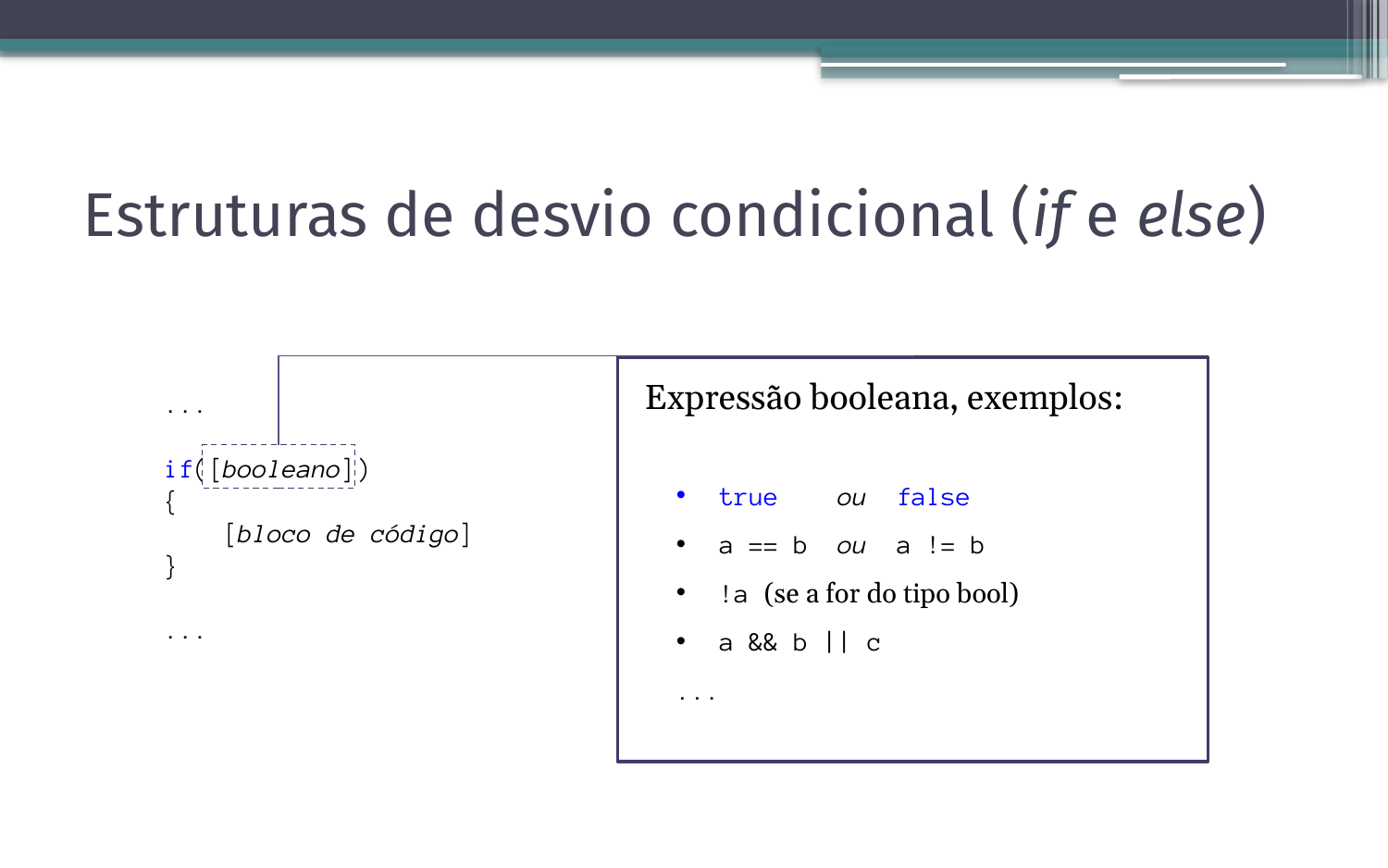

# Estruturas de desvio condicional (if e else)

Expressão booleana, exemplos:
...

if([booleano])
{
    [bloco de código]
}

...

true    ou  false
a == b  ou  a != b
!a (se a for do tipo bool)
a && b || c
...